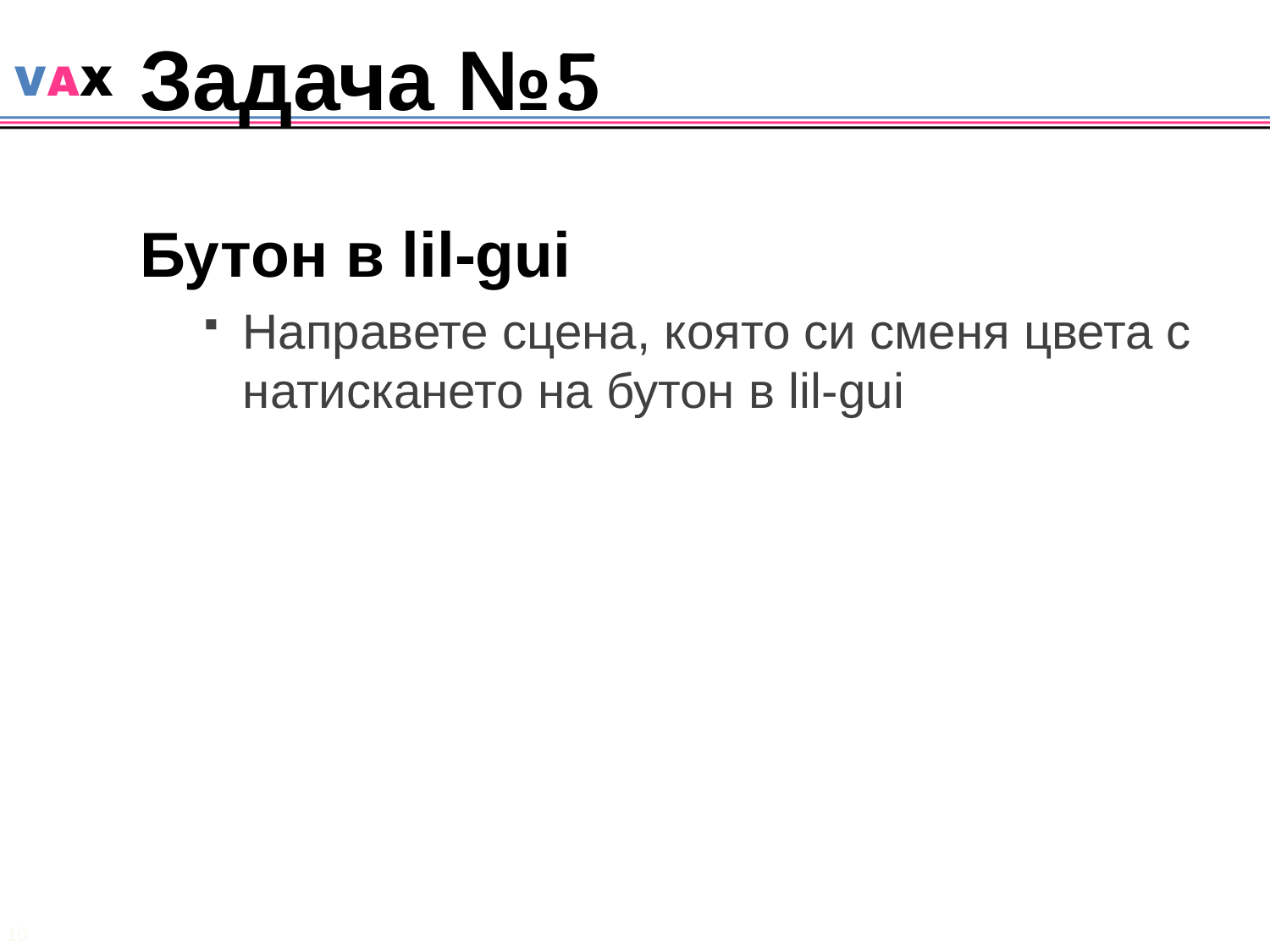

# Задача №5
Бутон в lil-gui
Направете сцена, която си сменя цвета с натискането на бутон в lil-gui